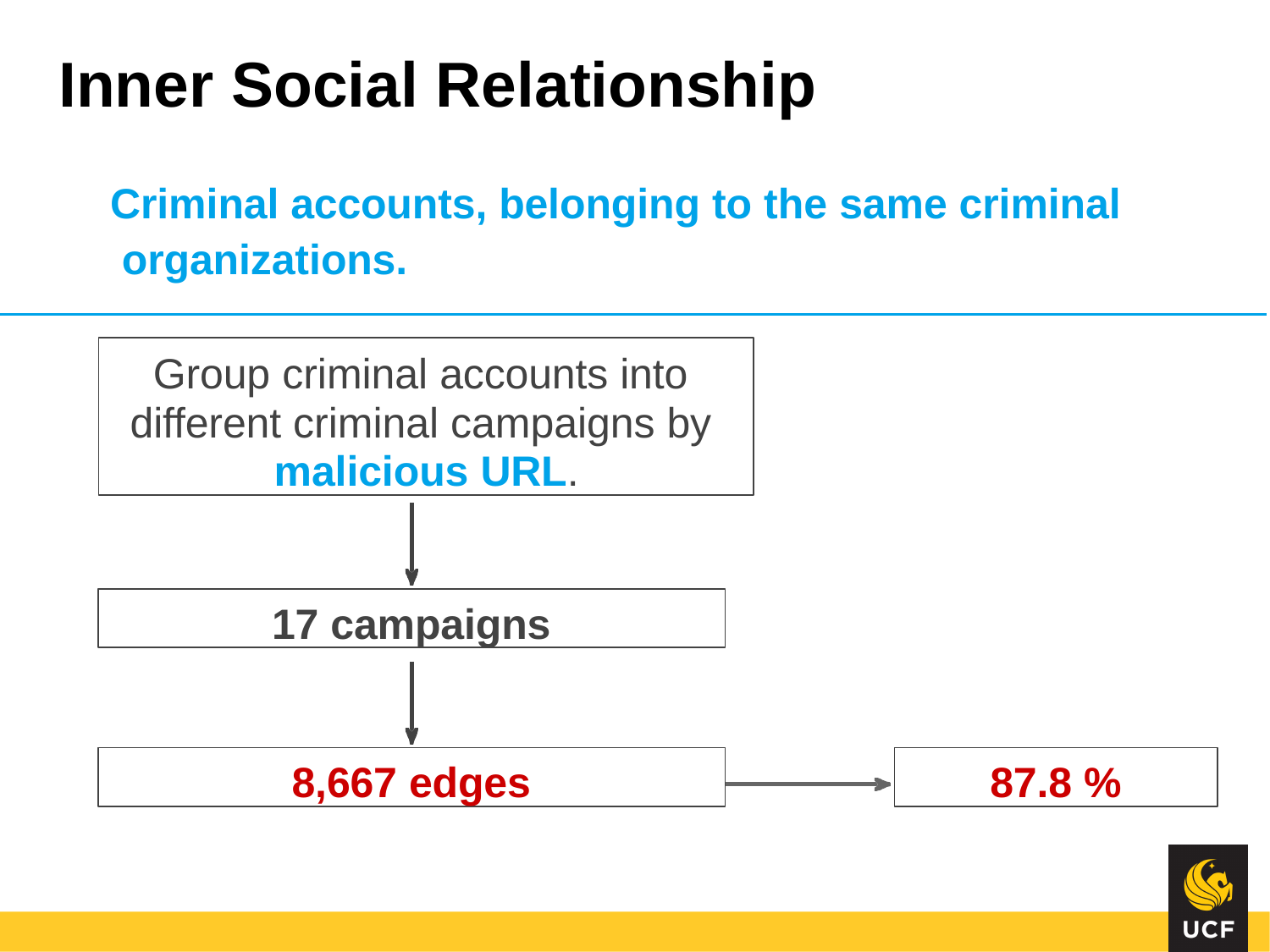

# Inner Social Relationship
Criminal accounts, belonging to the same criminal  organizations.

Group criminal accounts into  different criminal campaigns by  malicious URL.

17 campaigns

8,667 edges
87.8 %